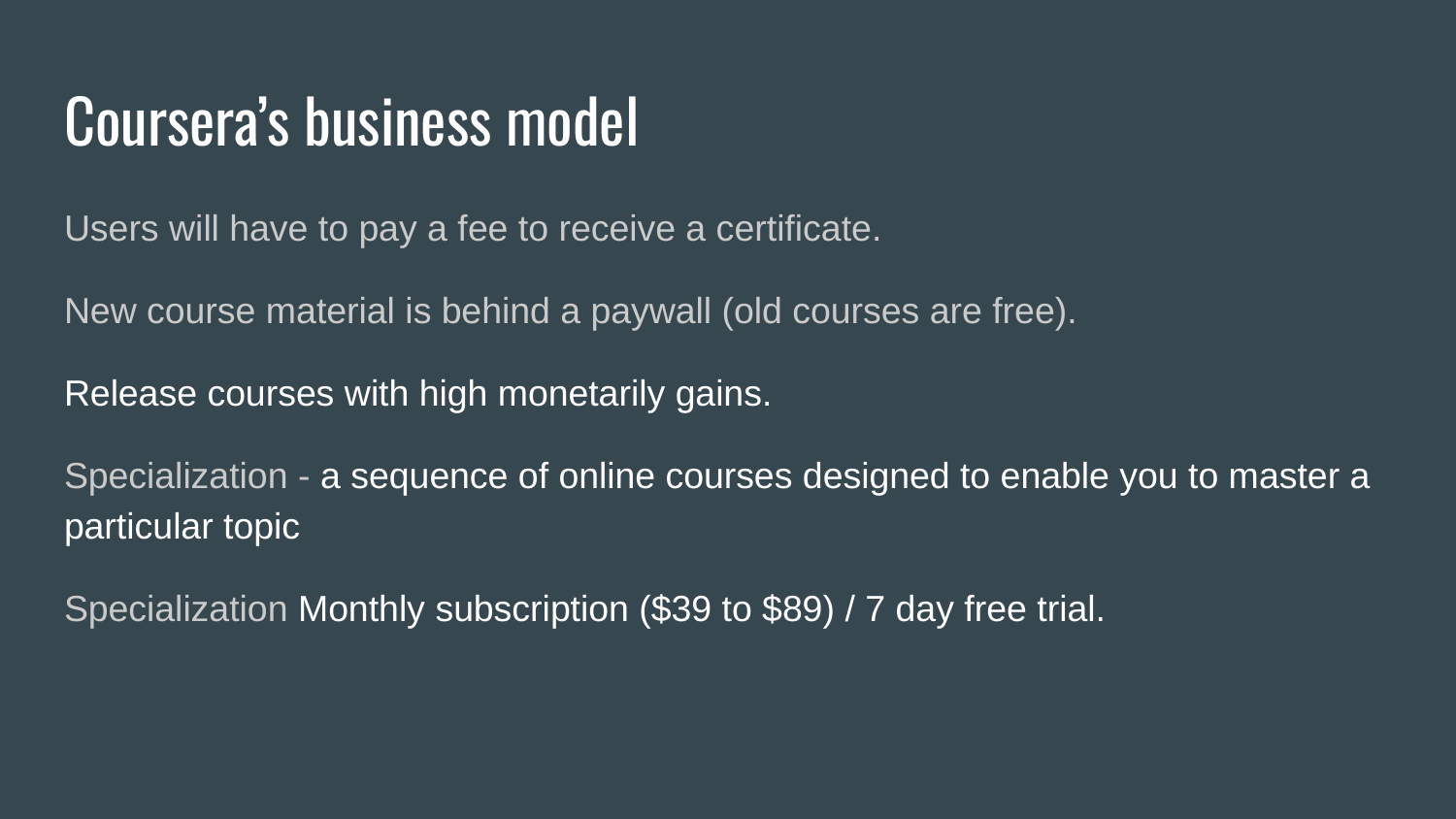

# Coursera’s business model
Users will have to pay a fee to receive a certificate.
New course material is behind a paywall (old courses are free).
Release courses with high monetarily gains.
Specialization - a sequence of online courses designed to enable you to master a particular topic
Specialization Monthly subscription ($39 to $89) / 7 day free trial.